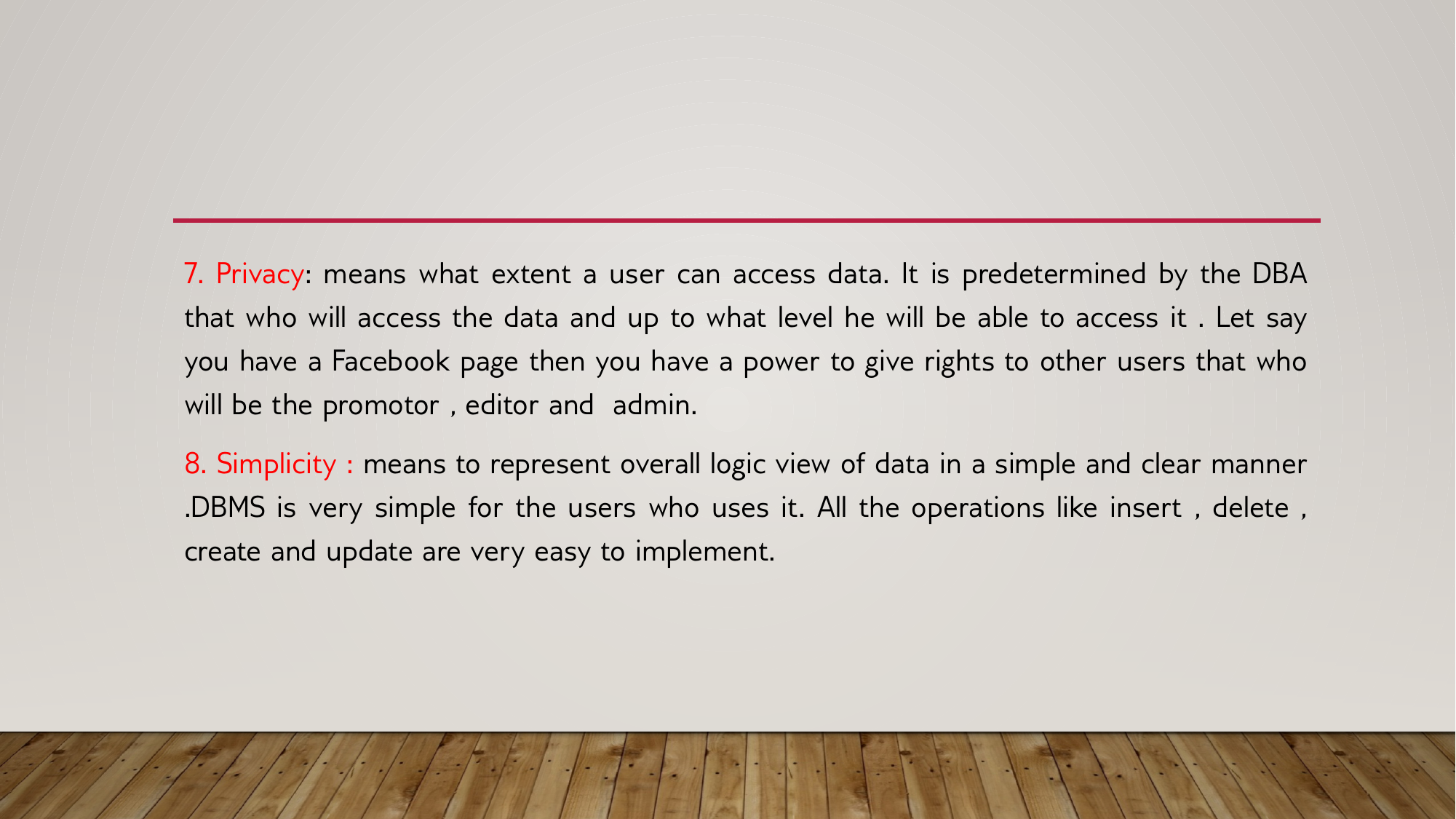

#
7. Privacy: means what extent a user can access data. It is predetermined by the DBA that who will access the data and up to what level he will be able to access it . Let say you have a Facebook page then you have a power to give rights to other users that who will be the promotor , editor and  admin.
8. Simplicity : means to represent overall logic view of data in a simple and clear manner .DBMS is very simple for the users who uses it. All the operations like insert , delete , create and update are very easy to implement.